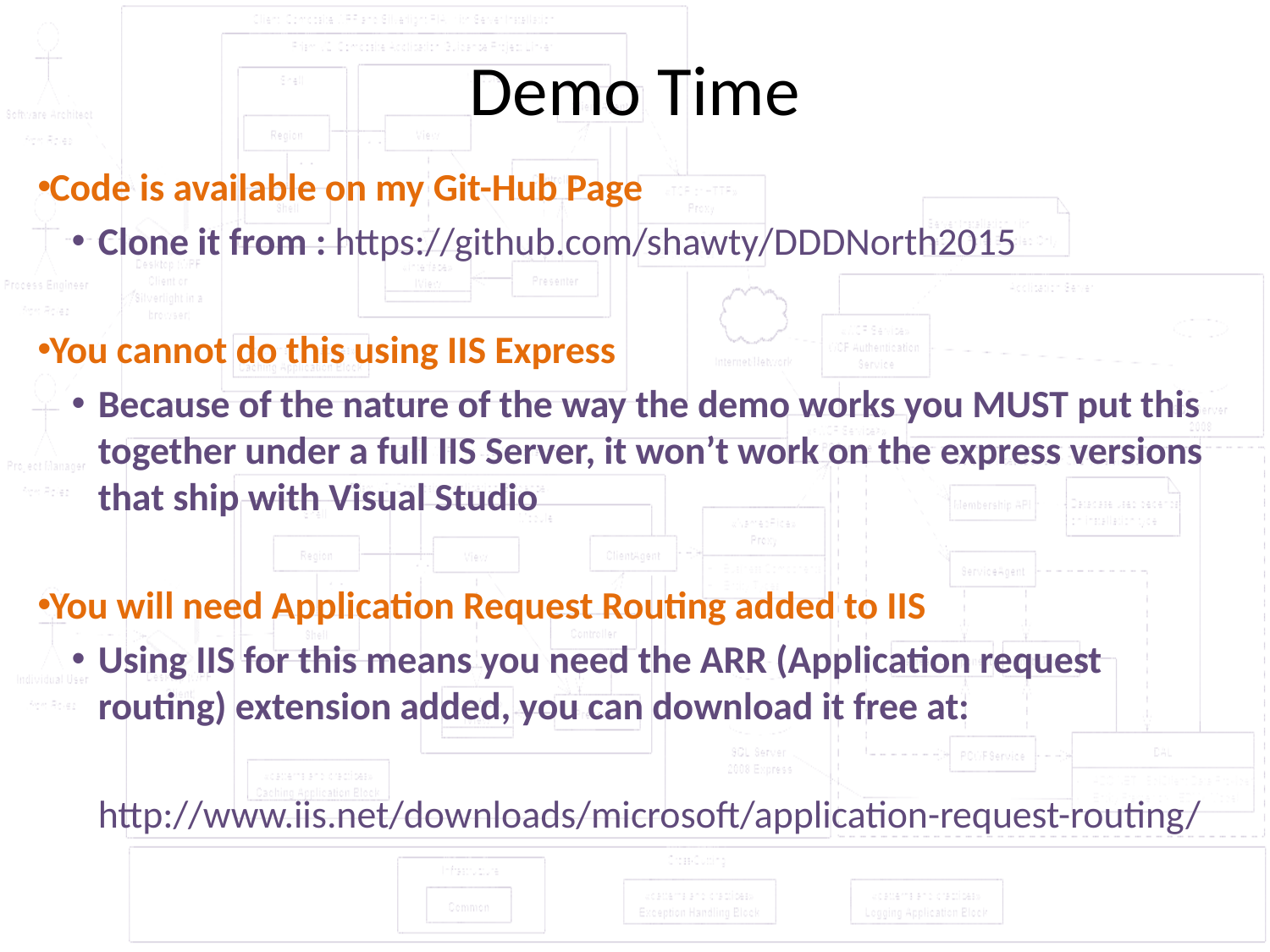

Demo Time
Code is available on my Git-Hub Page
Clone it from : https://github.com/shawty/DDDNorth2015

You cannot do this using IIS Express
Because of the nature of the way the demo works you MUST put this together under a full IIS Server, it won’t work on the express versions that ship with Visual Studio

You will need Application Request Routing added to IIS
Using IIS for this means you need the ARR (Application request routing) extension added, you can download it free at:

http://www.iis.net/downloads/microsoft/application-request-routing/